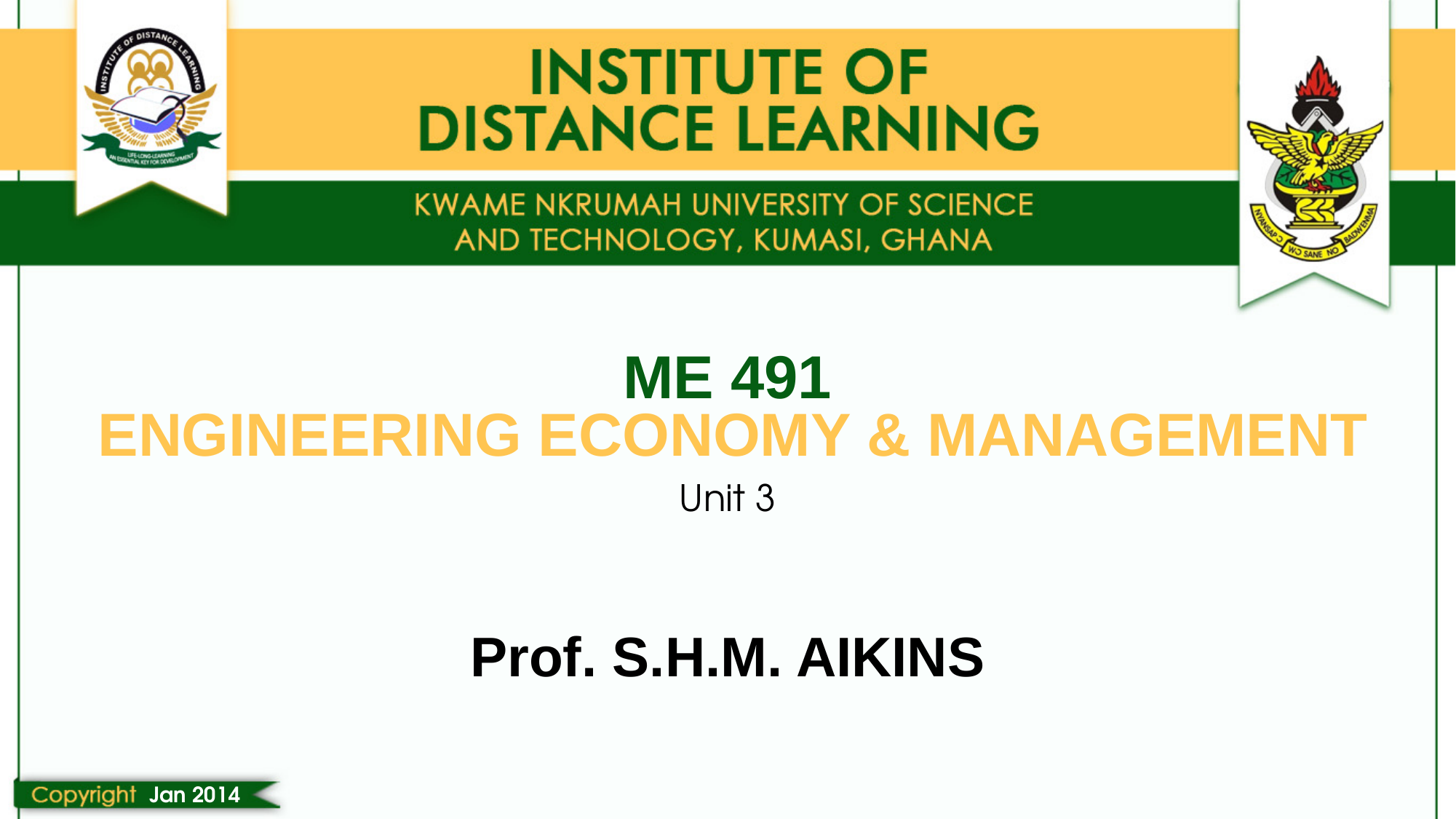

# ME 491
ENGINEERING ECONOMY & MANAGEMENT
Unit 3
Prof. S.H.M. AIKINS

Jan 2014